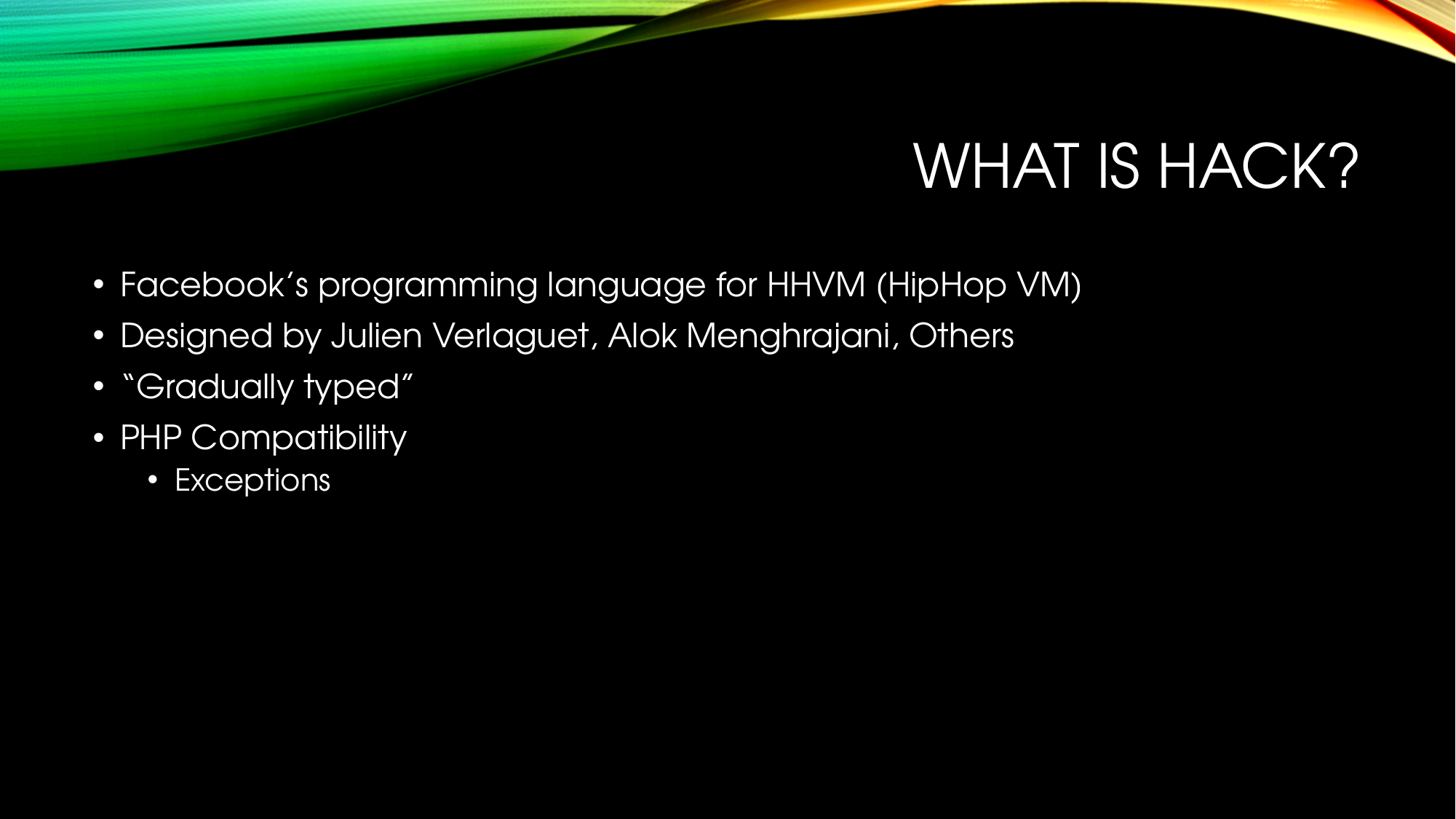

# What is hack?
Facebook’s programming language for HHVM (HipHop VM)
Designed by Julien Verlaguet, Alok Menghrajani, Others
“Gradually typed”
PHP Compatibility
Exceptions